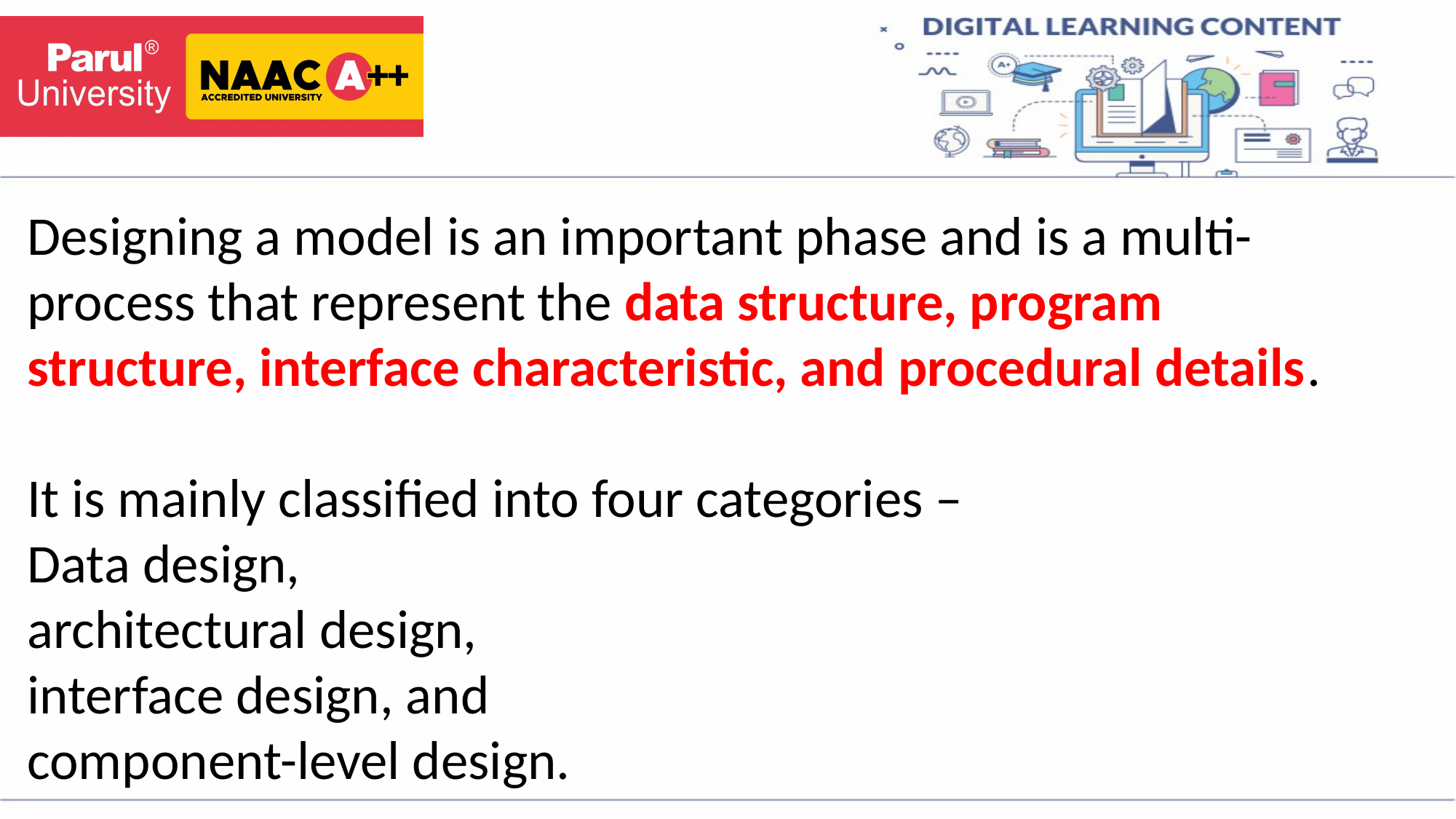

Designing a model is an important phase and is a multi-process that represent the data structure, program structure, interface characteristic, and procedural details.

It is mainly classified into four categories –
Data design,
architectural design,
interface design, and
component-level design.